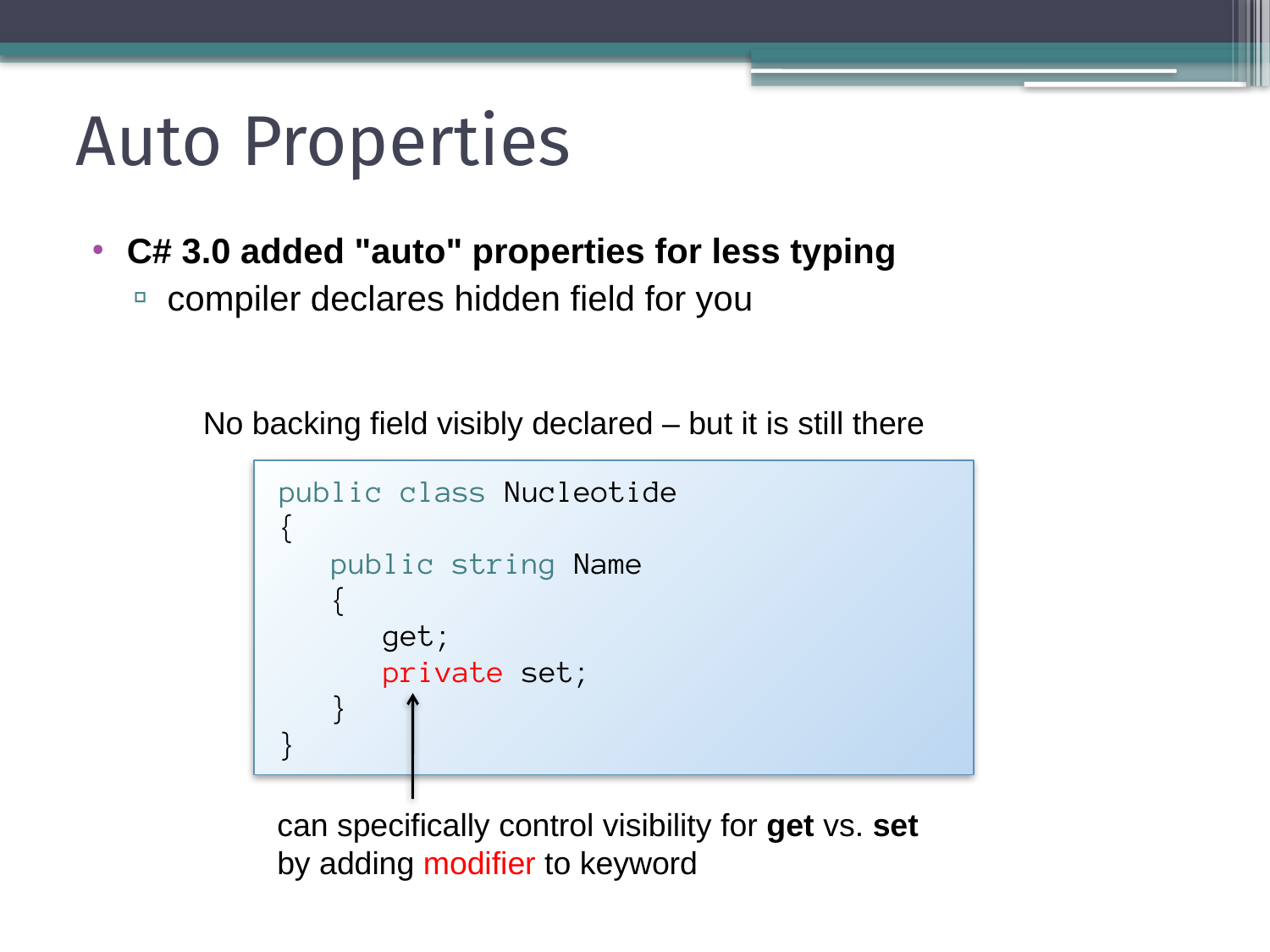

# Auto Properties
C# 3.0 added "auto" properties for less typing
compiler declares hidden field for you
No backing field visibly declared – but it is still there
public class Nucleotide
{
   public string Name
   {
      get;
      private set;
   }
}
can specifically control visibility for get vs. set by adding modifier to keyword